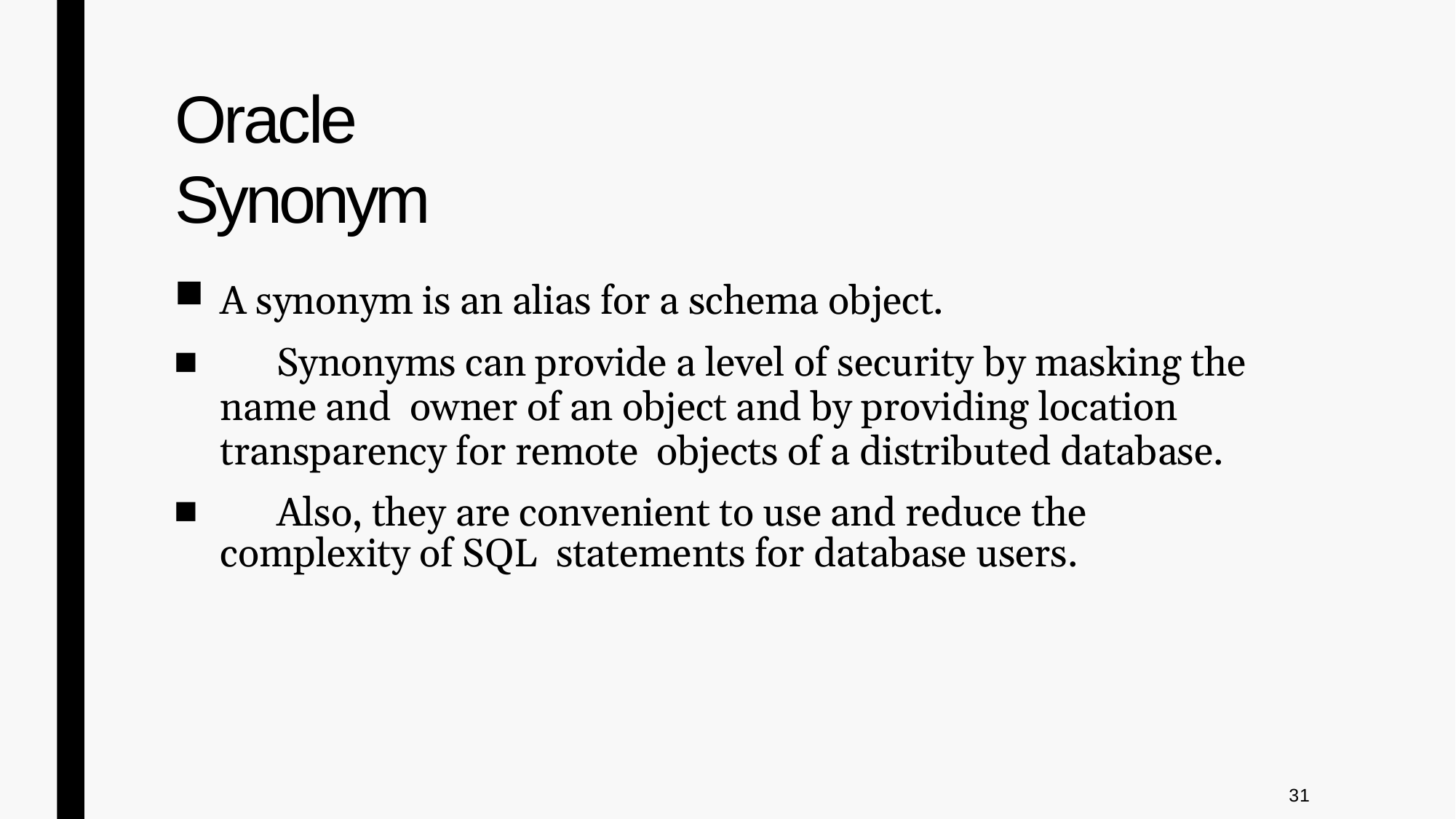

# Oracle Synonym
A synonym is an alias for a schema object.
	Synonyms can provide a level of security	by masking the name and  owner of an object and by providing location transparency for remote  objects of a distributed database.
	Also, they are convenient to use and reduce the complexity of SQL  statements for database users.
31